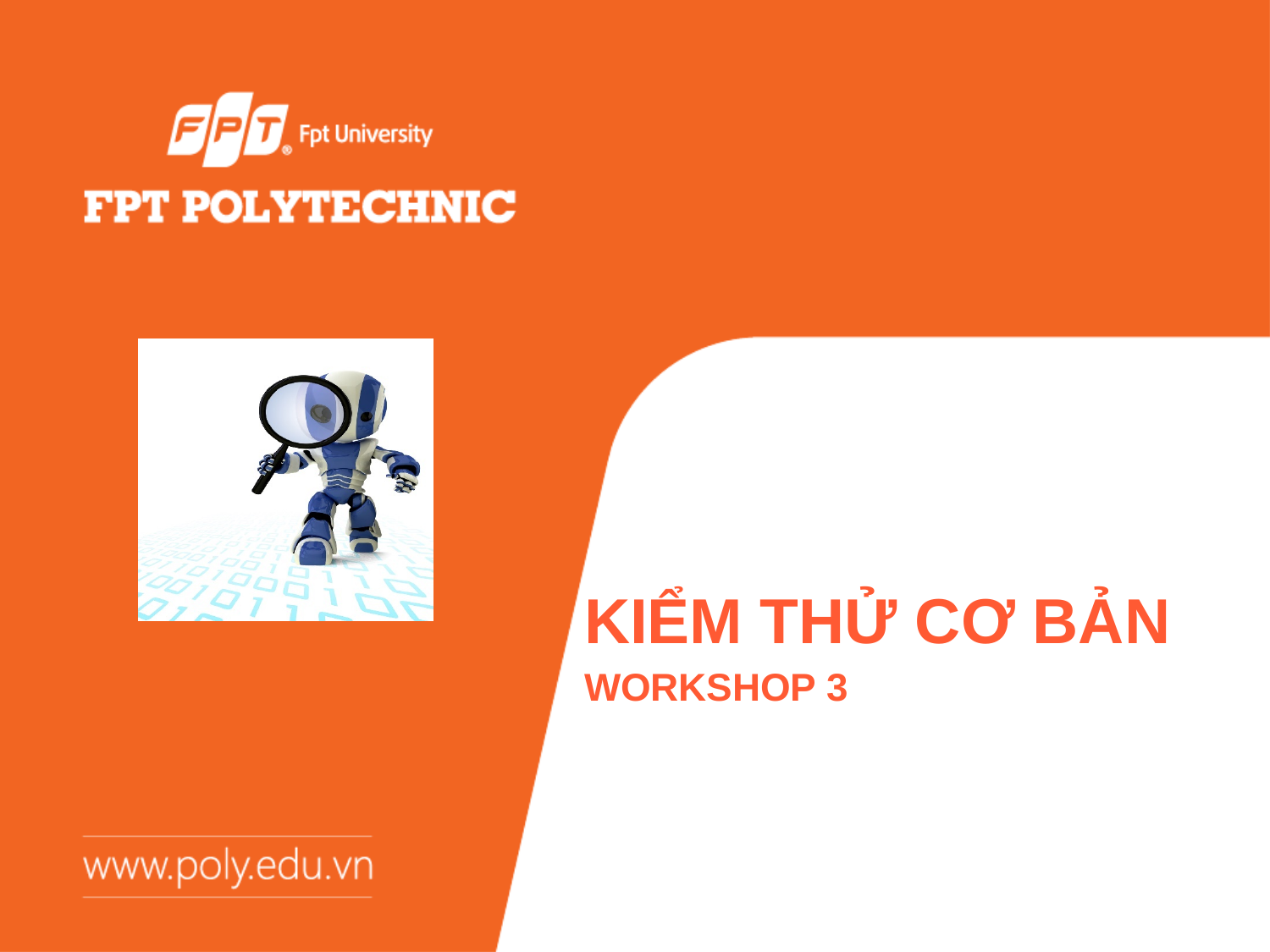

# Kiểm thử cơ bản
Workshop 3